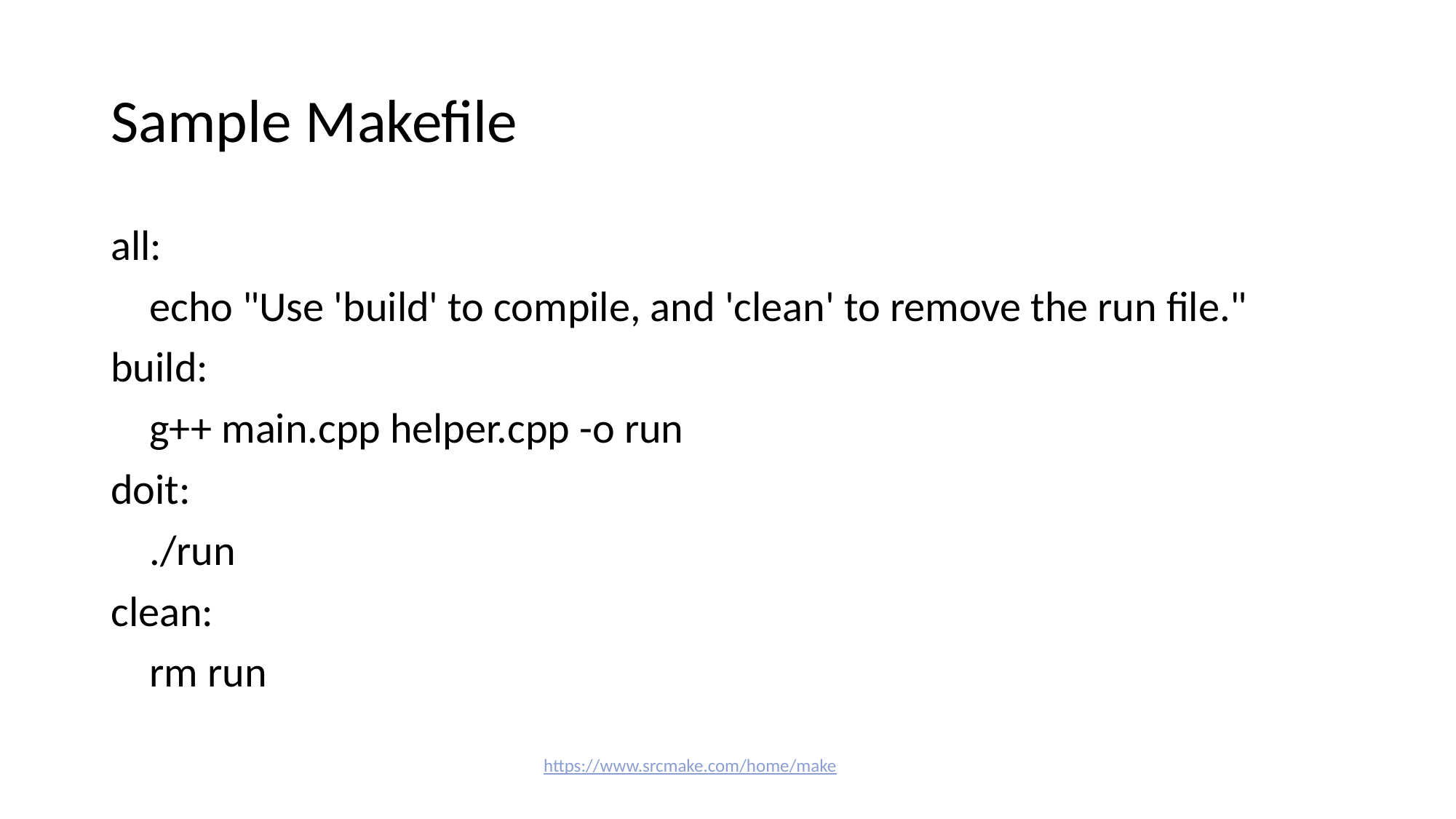

# Sample Makefile
all:
    echo "Use 'build' to compile, and 'clean' to remove the run file."
build:
    g++ main.cpp helper.cpp -o run
doit:
    ./run
clean:
    rm run
https://www.srcmake.com/home/make